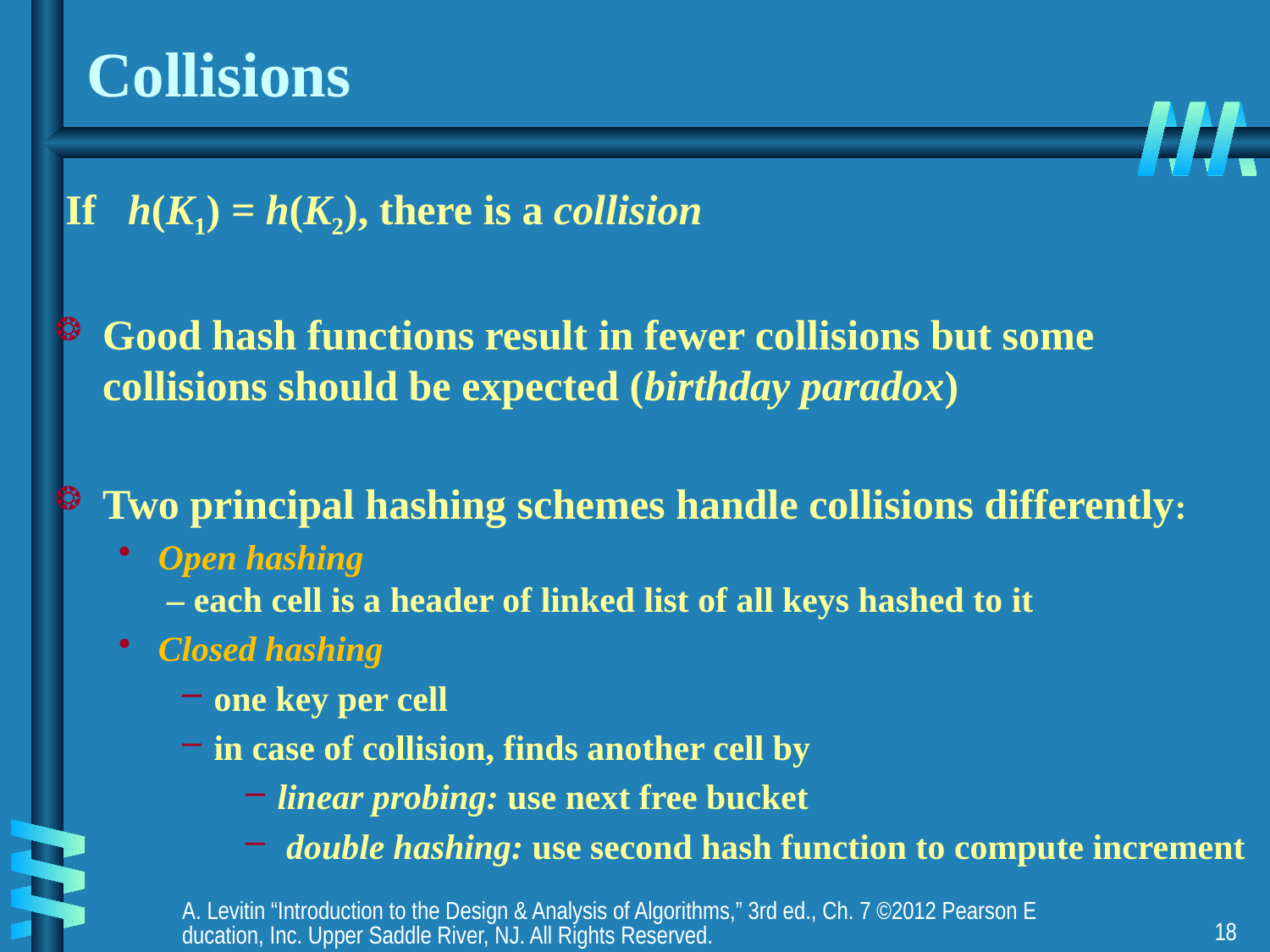

# Collisions
 If   h(K1) = h(K2), there is a collision

Good hash functions result in fewer collisions but some collisions should be expected (birthday paradox)

Two principal hashing schemes handle collisions differently:
Open hashing
 – each cell is a header of linked list of all keys hashed to it
Closed hashing
one key per cell
in case of collision, finds another cell by
linear probing: use next free bucket
 double hashing: use second hash function to compute increment
A. Levitin “Introduction to the Design & Analysis of Algorithms,” 3rd ed., Ch. 7 ©2012 Pearson Education, Inc. Upper Saddle River, NJ. All Rights Reserved.
18